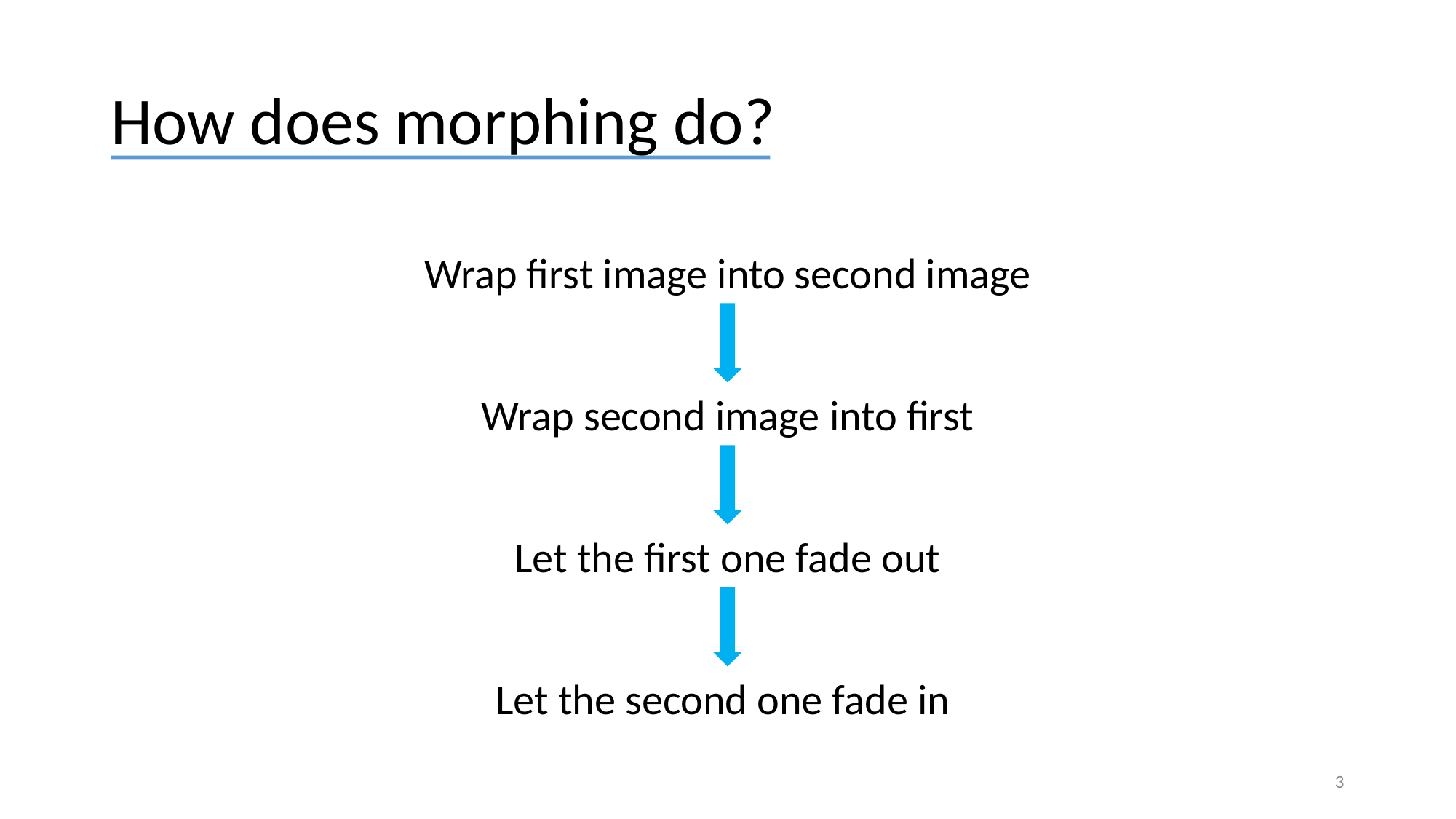

# How does morphing do?

Wrap first image into second image

Wrap second image into first

Let the first one fade out

Let the second one fade in
3